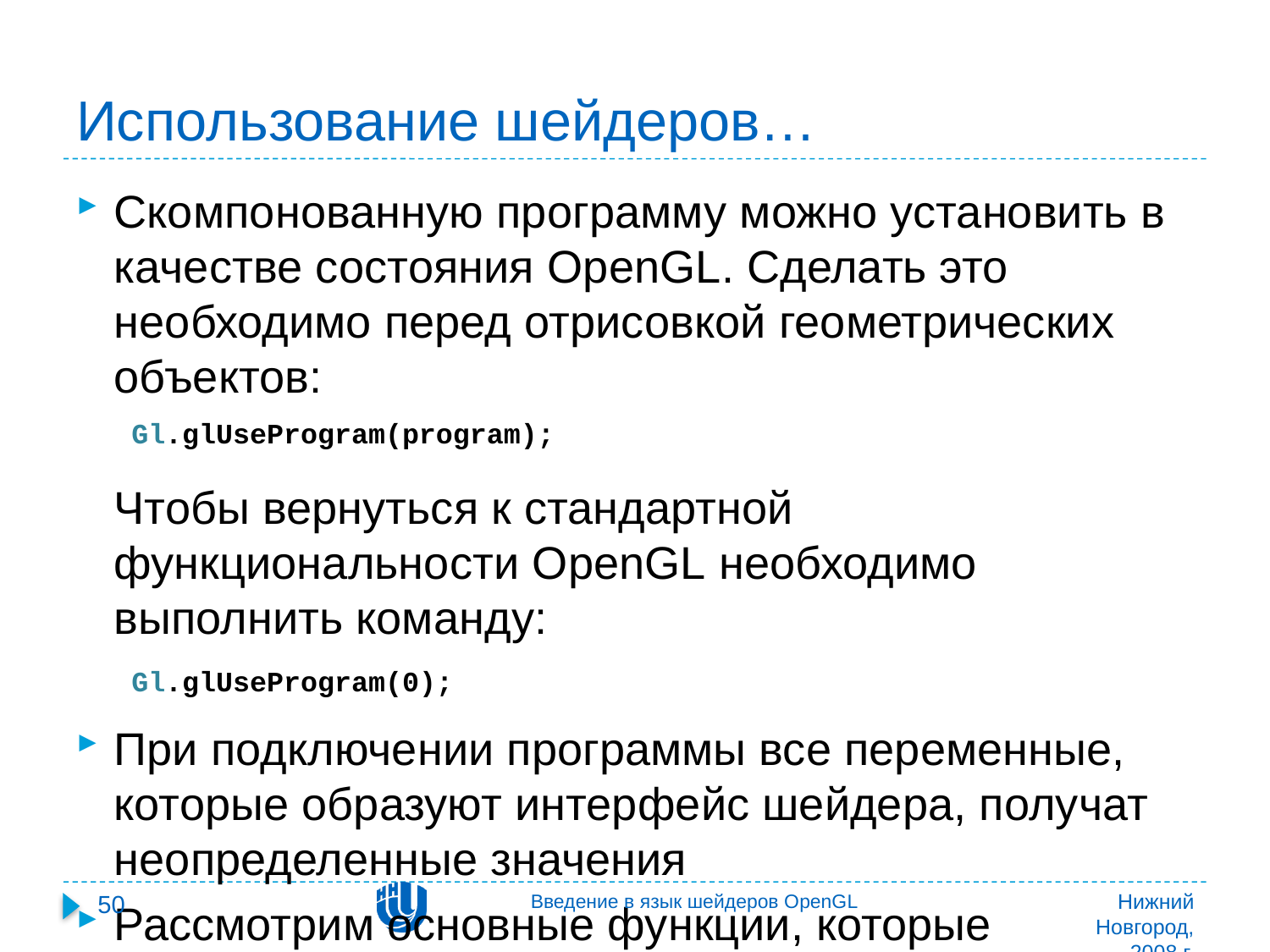

# Использование шейдеров…
Скомпонованную программу можно установить в качестве состояния OpenGL. Сделать это необходимо перед отрисовкой геометрических объектов:

	Чтобы вернуться к стандартной функциональности OpenGL необходимо выполнить команду:

При подключении программы все переменные, которые образуют интерфейс шейдера, получат неопределенные значения
Рассмотрим основные функции, которые используются для передачи данных в шейдер

Gl.glUseProgram(program);
Gl.glUseProgram(0);
50
Введение в язык шейдеров OpenGL
Нижний Новгород, 2008 г.